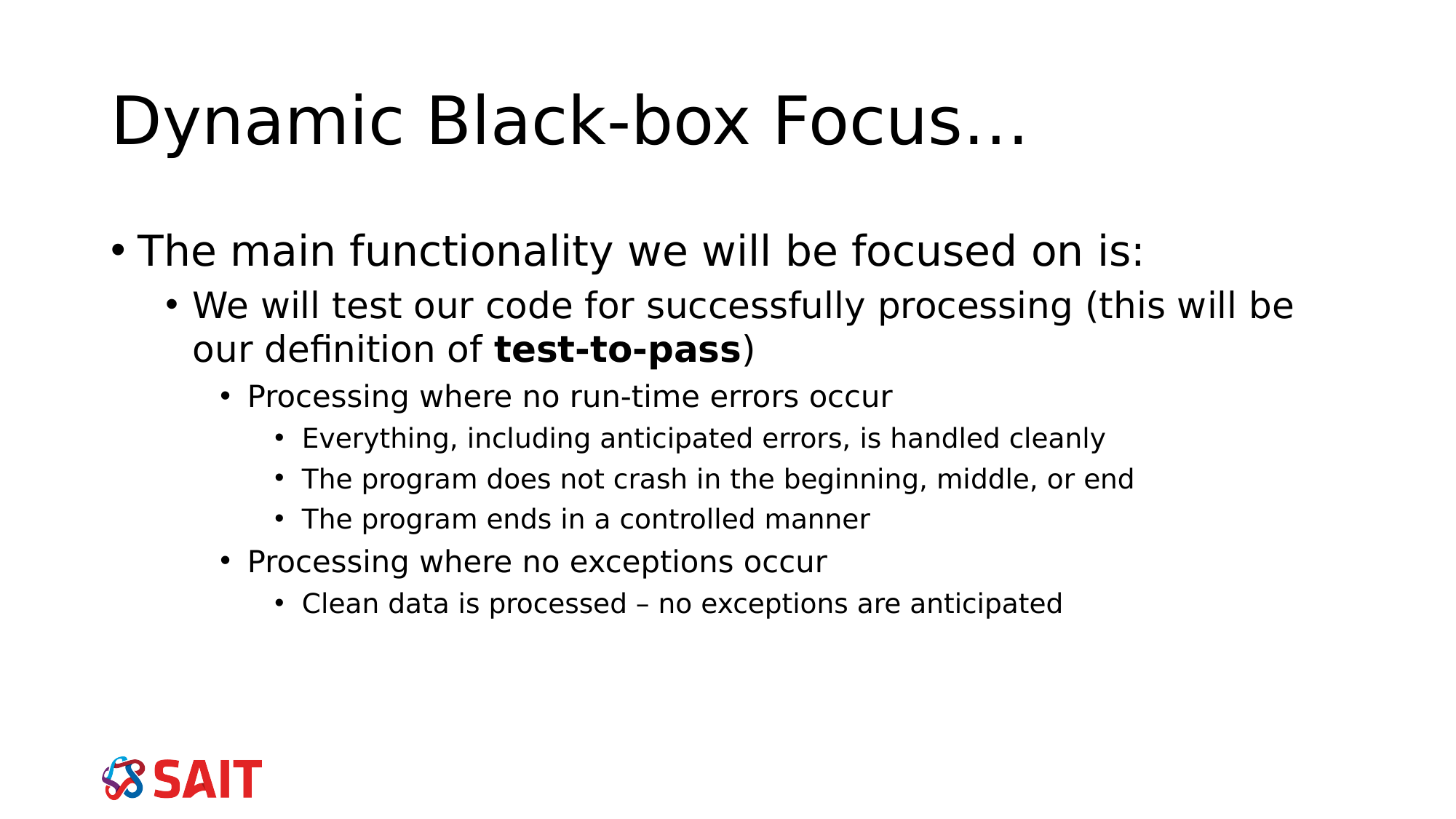

# Dynamic Black-box Focus…
The main functionality we will be focused on is:
We will test our code for successfully processing (this will be our definition of test-to-pass)
Processing where no run-time errors occur
Everything, including anticipated errors, is handled cleanly
The program does not crash in the beginning, middle, or end
The program ends in a controlled manner
Processing where no exceptions occur
Clean data is processed – no exceptions are anticipated